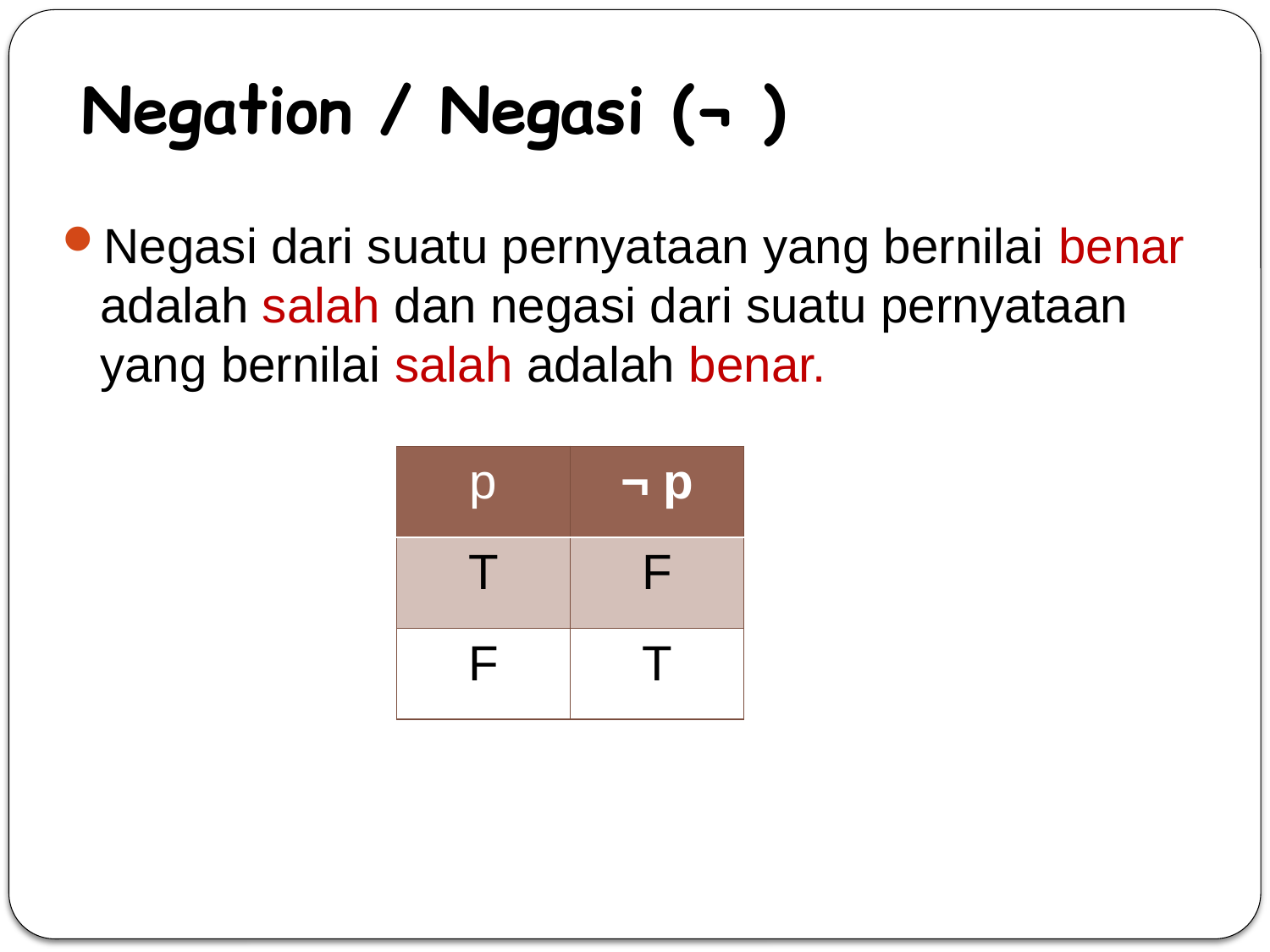

# Negation / Negasi (¬ )
Negasi dari suatu pernyataan yang bernilai benar adalah salah dan negasi dari suatu pernyataan yang bernilai salah adalah benar.

| p | ¬ p |
| --- | --- |
| T | F |
| F | T |